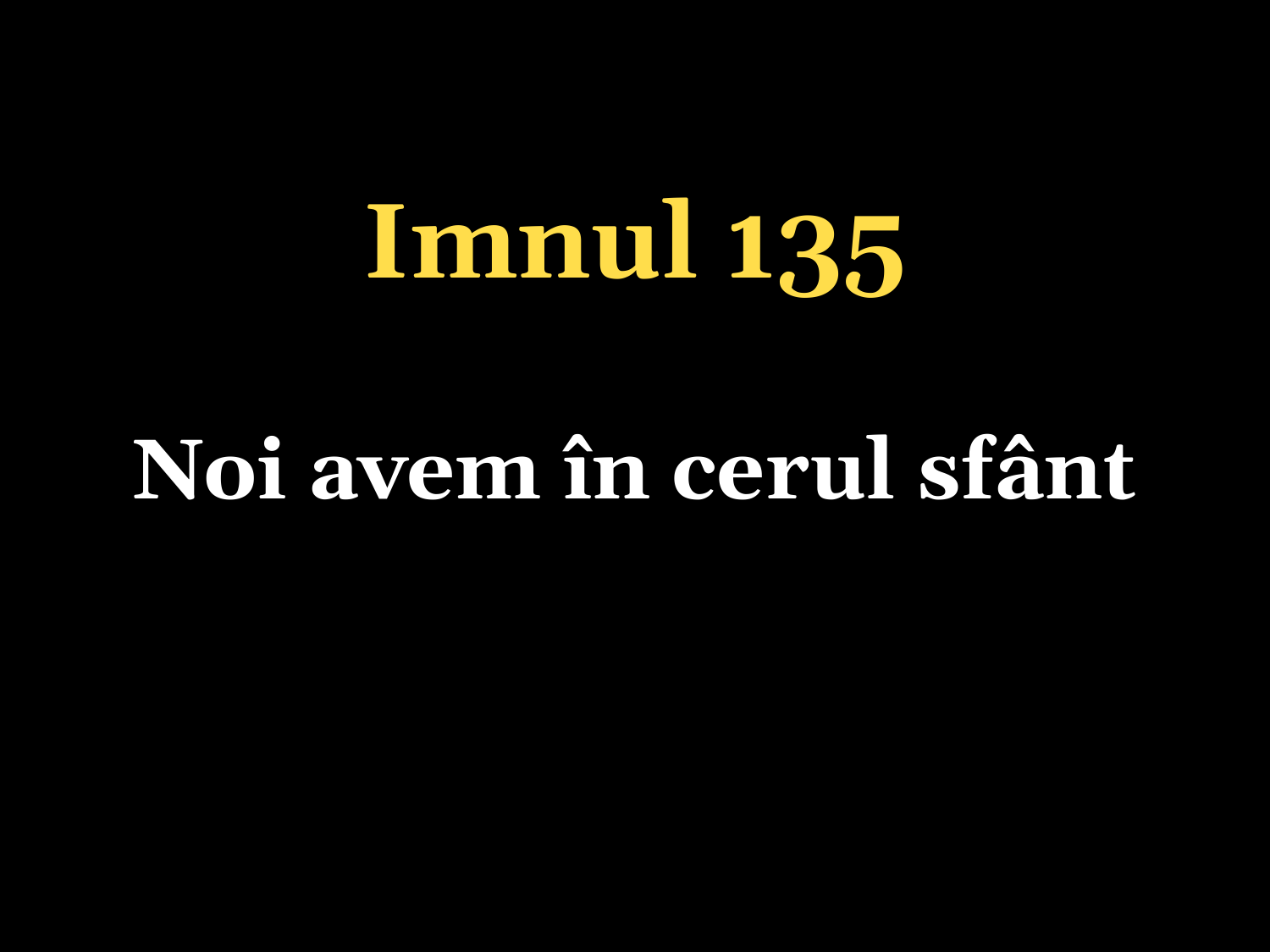

Imnul 135

Noi avem în cerul sfânt
131/920